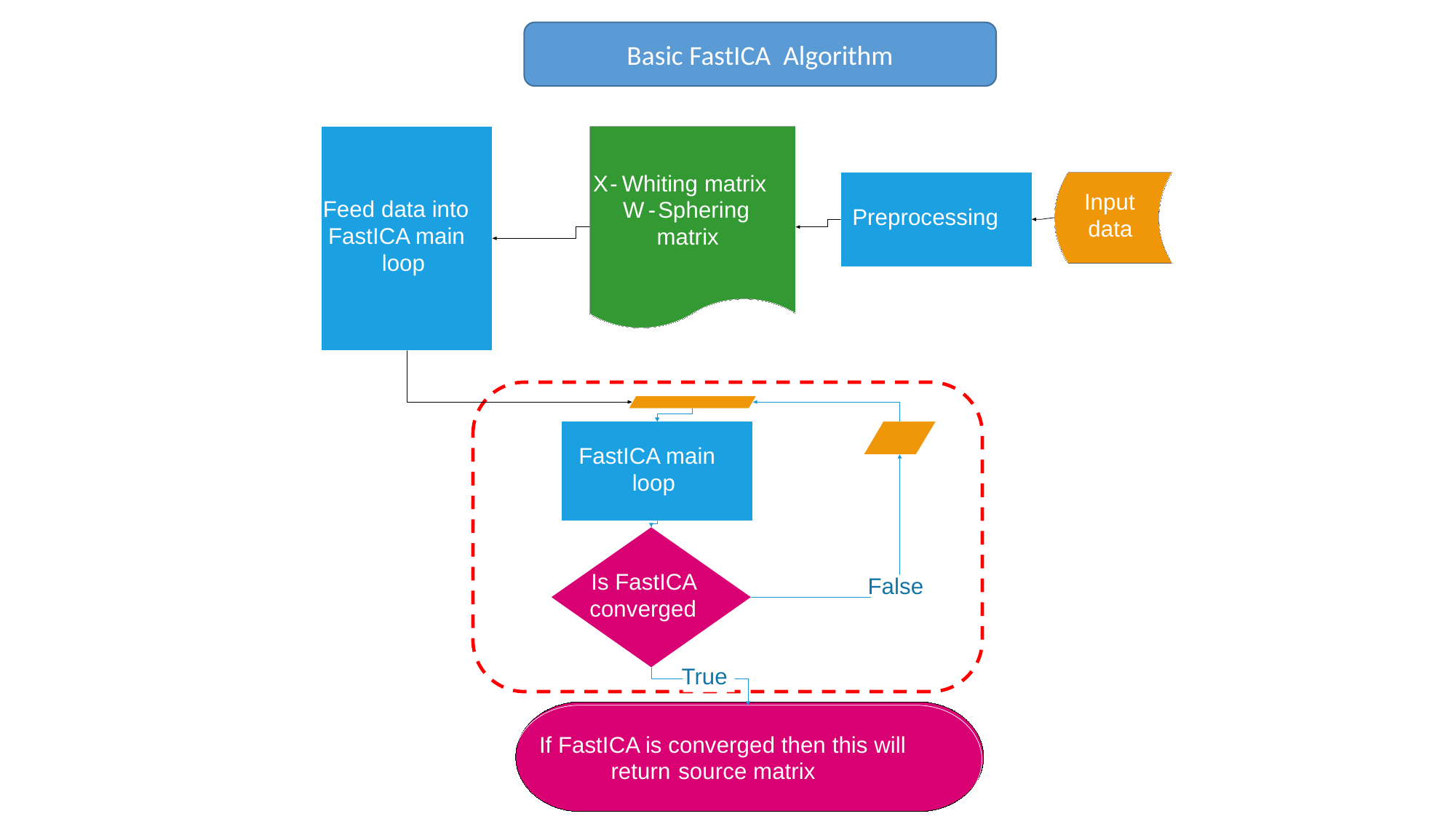

Basic FastICA  Algorithm

X
-
Whiting matrix

Input
Feed data into
W
-
Sphering
Preprocessing
data

FastICA main
matrix

loop

FastICA main

loop

Is FastICA
False

converged
True

If FastICA is converged then this will

return
source matrix